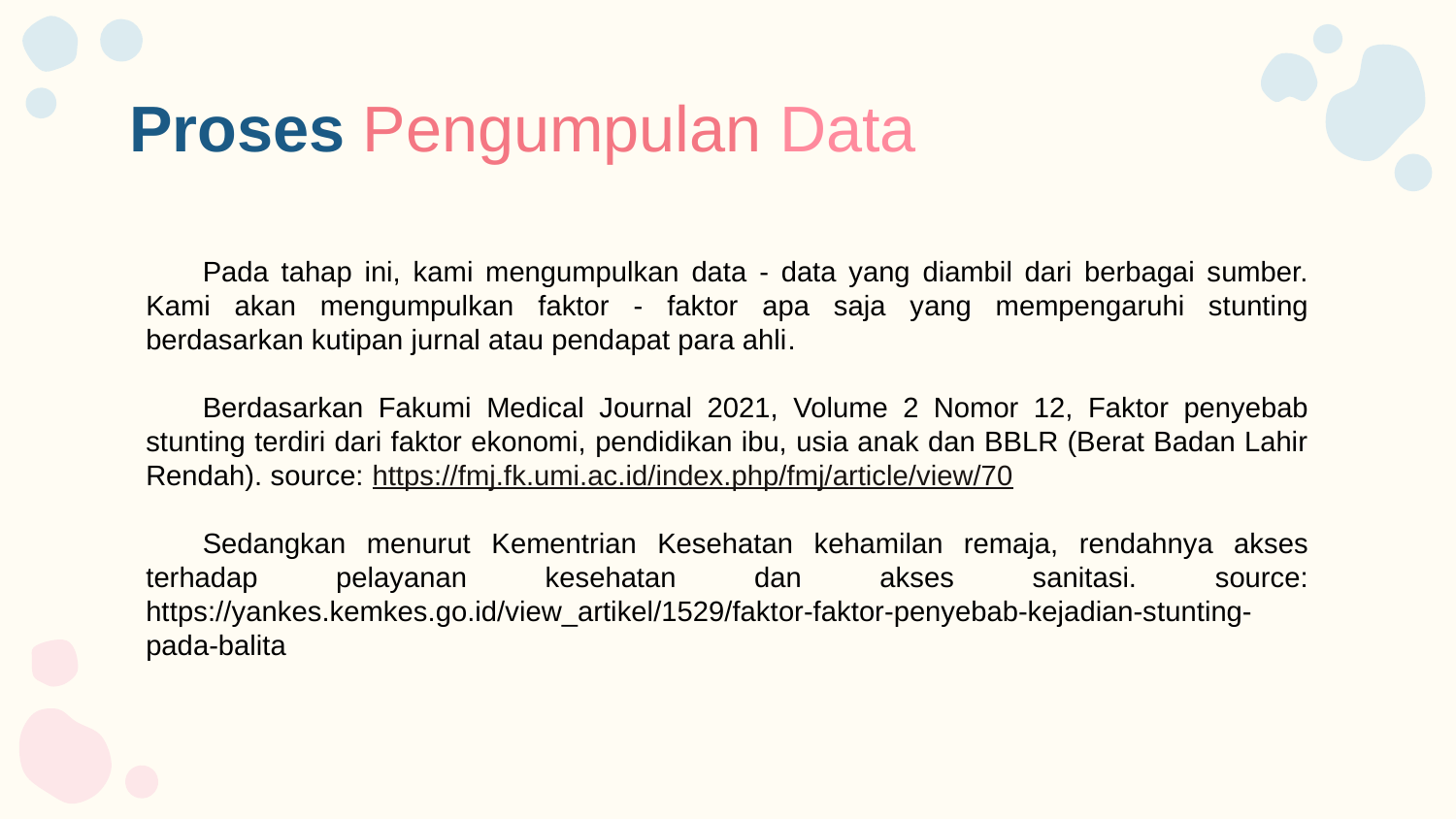

# Proses Pengumpulan Data
Pada tahap ini, kami mengumpulkan data - data yang diambil dari berbagai sumber. Kami akan mengumpulkan faktor - faktor apa saja yang mempengaruhi stunting berdasarkan kutipan jurnal atau pendapat para ahli.

Berdasarkan Fakumi Medical Journal 2021, Volume 2 Nomor 12, Faktor penyebab stunting terdiri dari faktor ekonomi, pendidikan ibu, usia anak dan BBLR (Berat Badan Lahir Rendah). source: https://fmj.fk.umi.ac.id/index.php/fmj/article/view/70

Sedangkan menurut Kementrian Kesehatan kehamilan remaja, rendahnya akses terhadap pelayanan kesehatan dan akses sanitasi. source: https://yankes.kemkes.go.id/view_artikel/1529/faktor-faktor-penyebab-kejadian-stunting-pada-balita